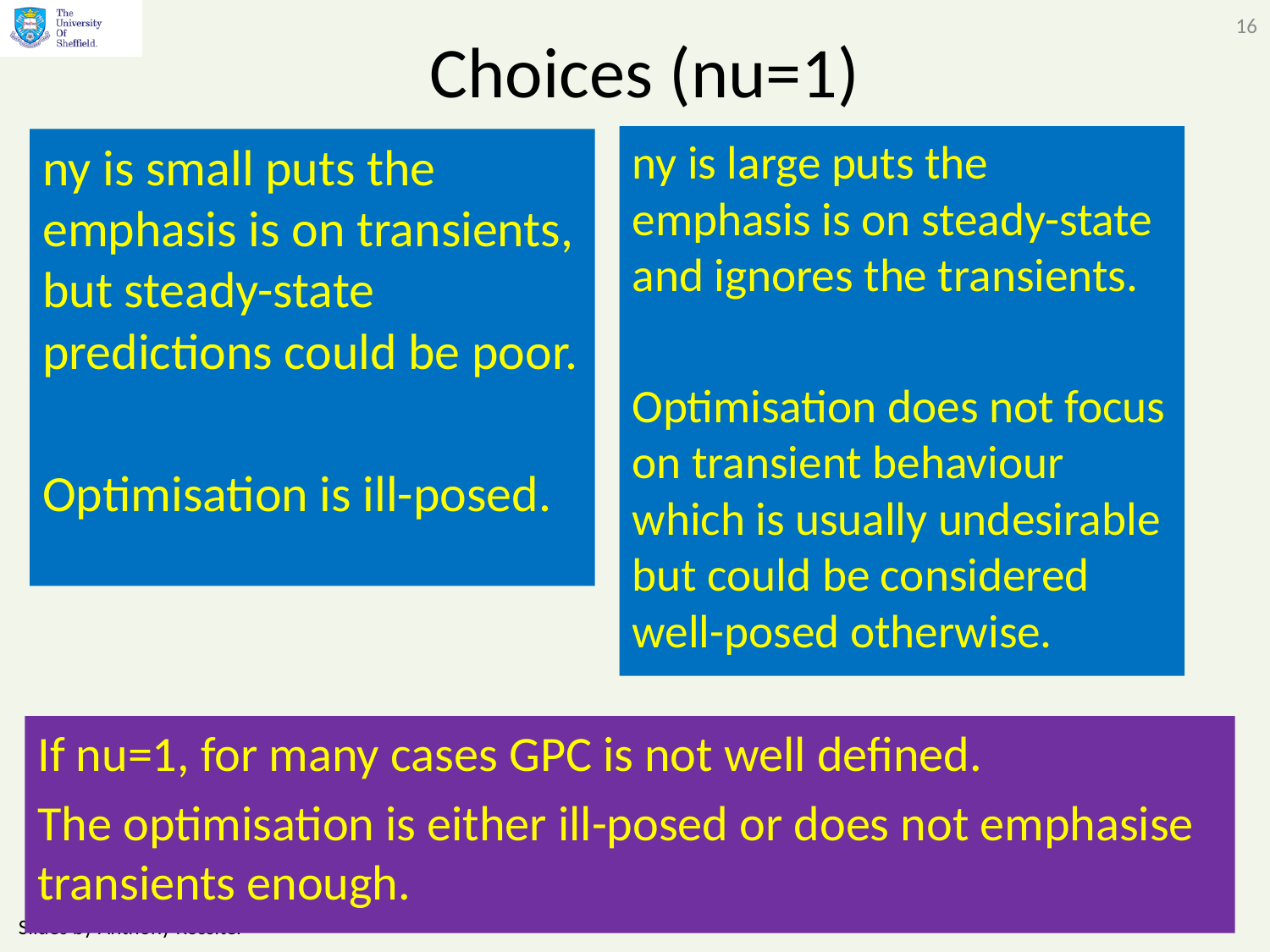

16
# Choices (nu=1)
ny is large puts the emphasis is on steady-state and ignores the transients.

Optimisation does not focus on transient behaviour which is usually undesirable but could be considered well-posed otherwise.
ny is small puts the emphasis is on transients, but steady-state predictions could be poor.

Optimisation is ill-posed.
If nu=1, for many cases GPC is not well defined.
The optimisation is either ill-posed or does not emphasise transients enough.
Slides by Anthony Rossiter